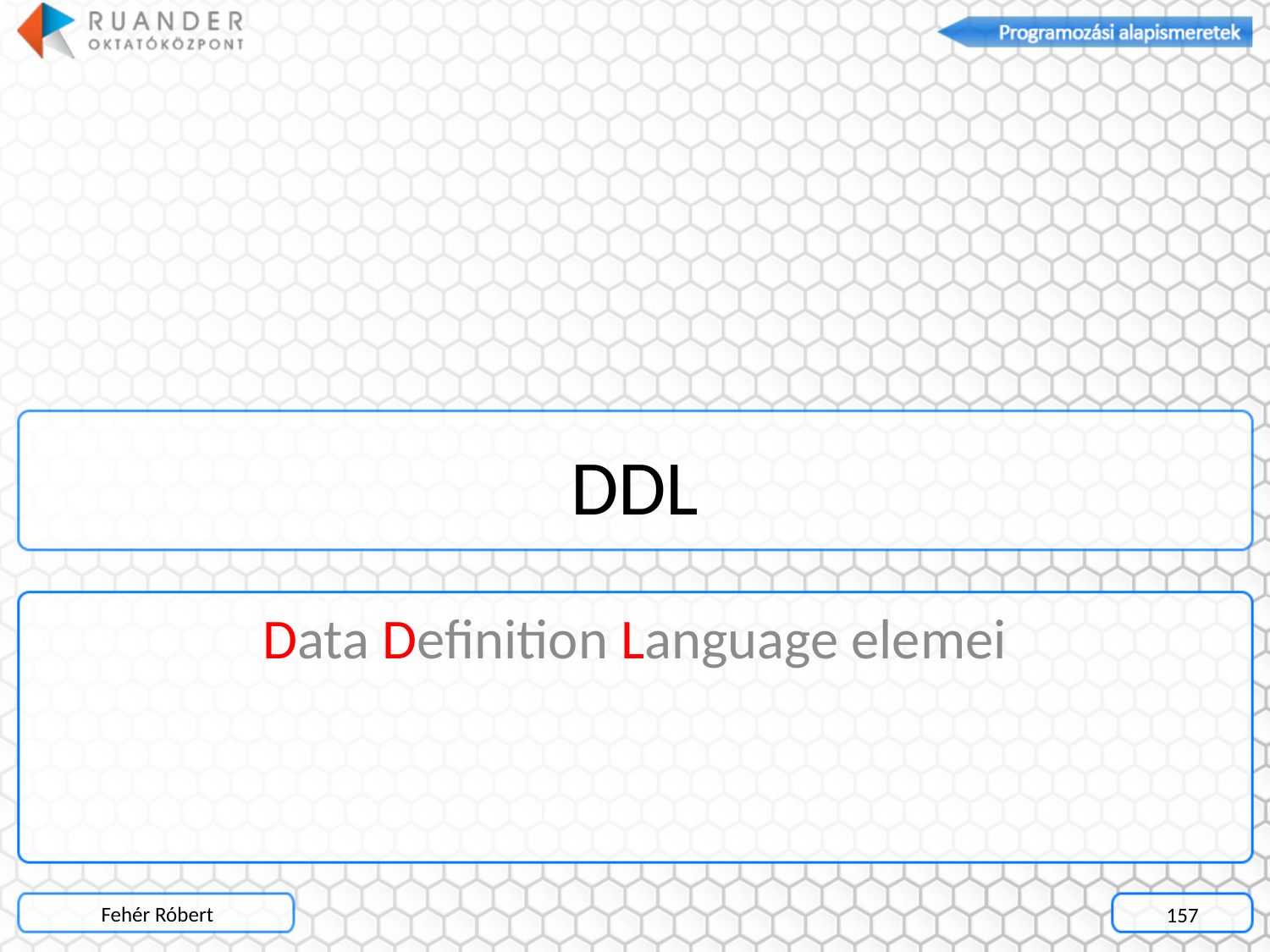

# DDL
Data Definition Language elemei
Fehér Róbert
157